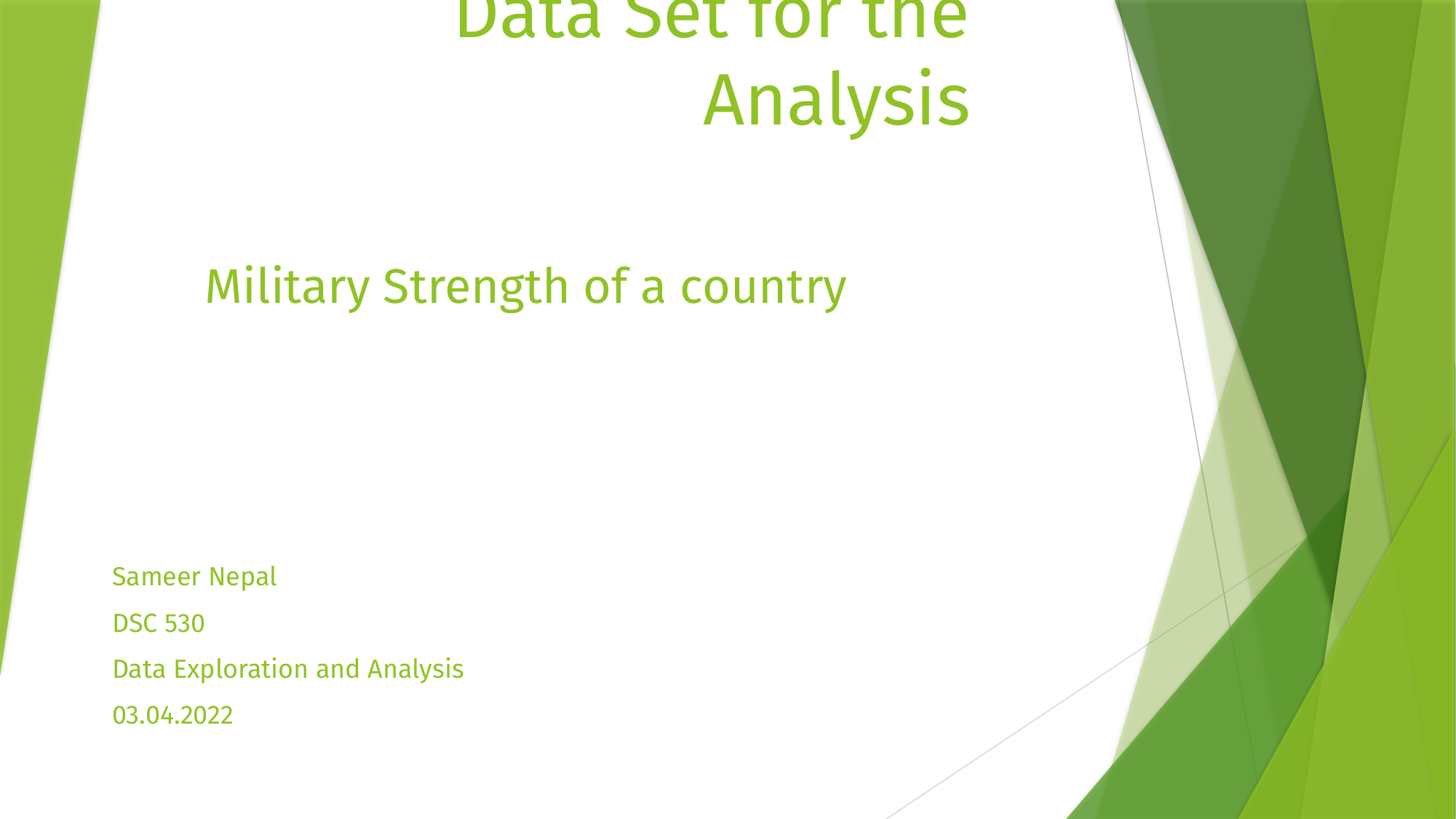

# Data Set for the Analysis
Military Strength of a country
Sameer Nepal
DSC 530
Data Exploration and Analysis
03.04.2022